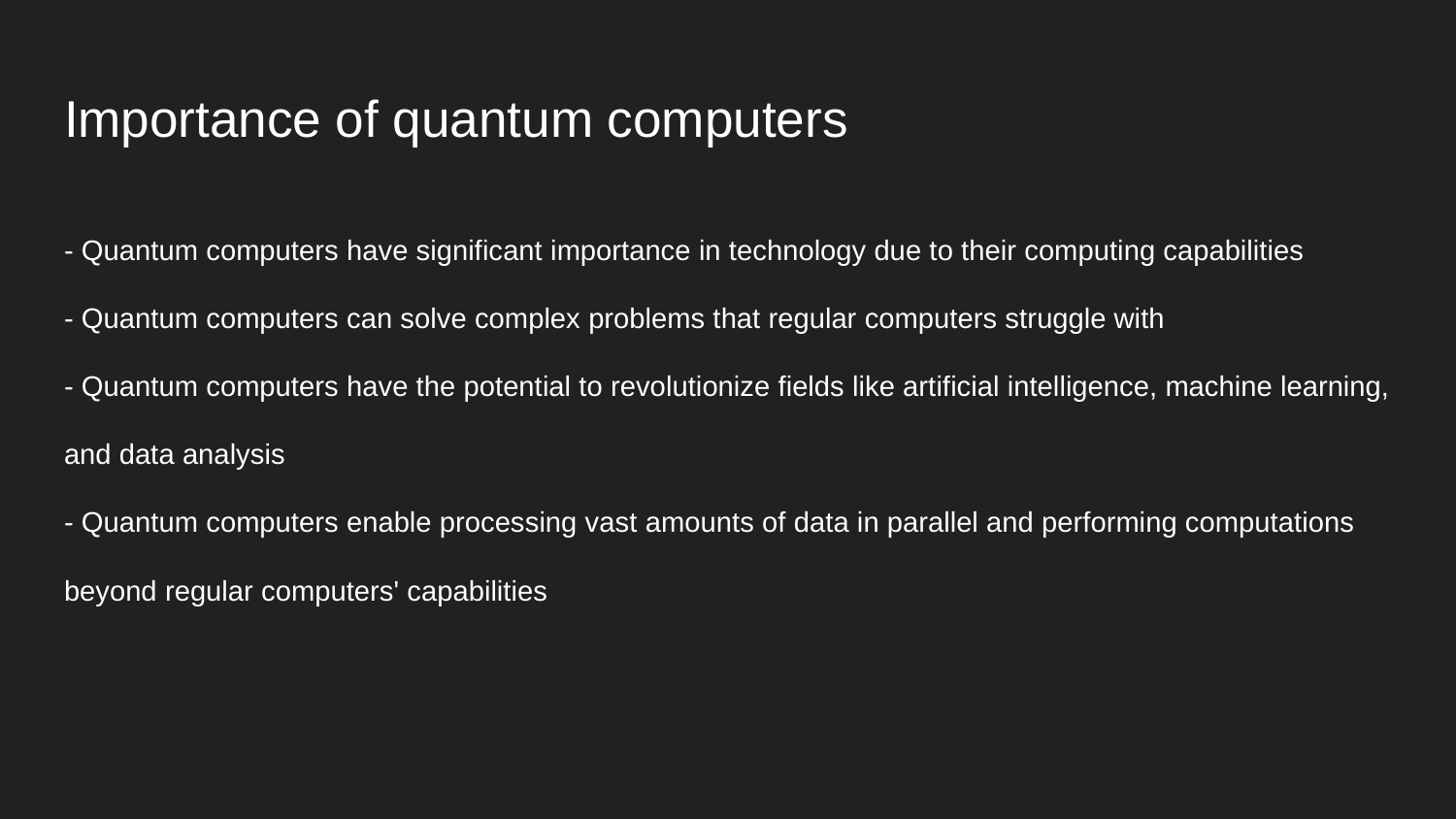

# Importance of quantum computers
- Quantum computers have significant importance in technology due to their computing capabilities
- Quantum computers can solve complex problems that regular computers struggle with
- Quantum computers have the potential to revolutionize fields like artificial intelligence, machine learning, and data analysis
- Quantum computers enable processing vast amounts of data in parallel and performing computations beyond regular computers' capabilities